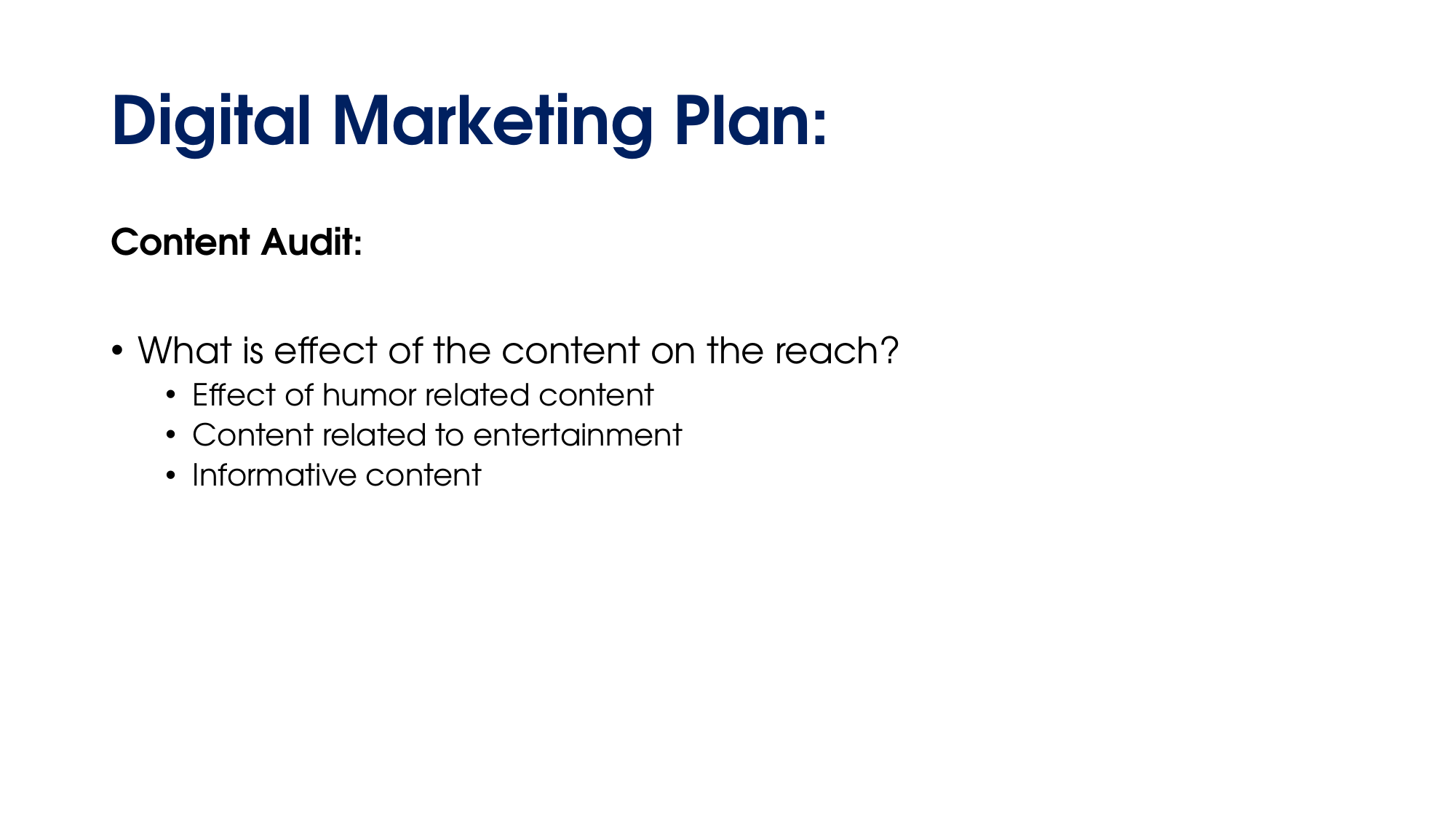

# Digital Marketing Plan:
Content Audit:

What is effect of the content on the reach?
Effect of humor related content
Content related to entertainment
Informative content